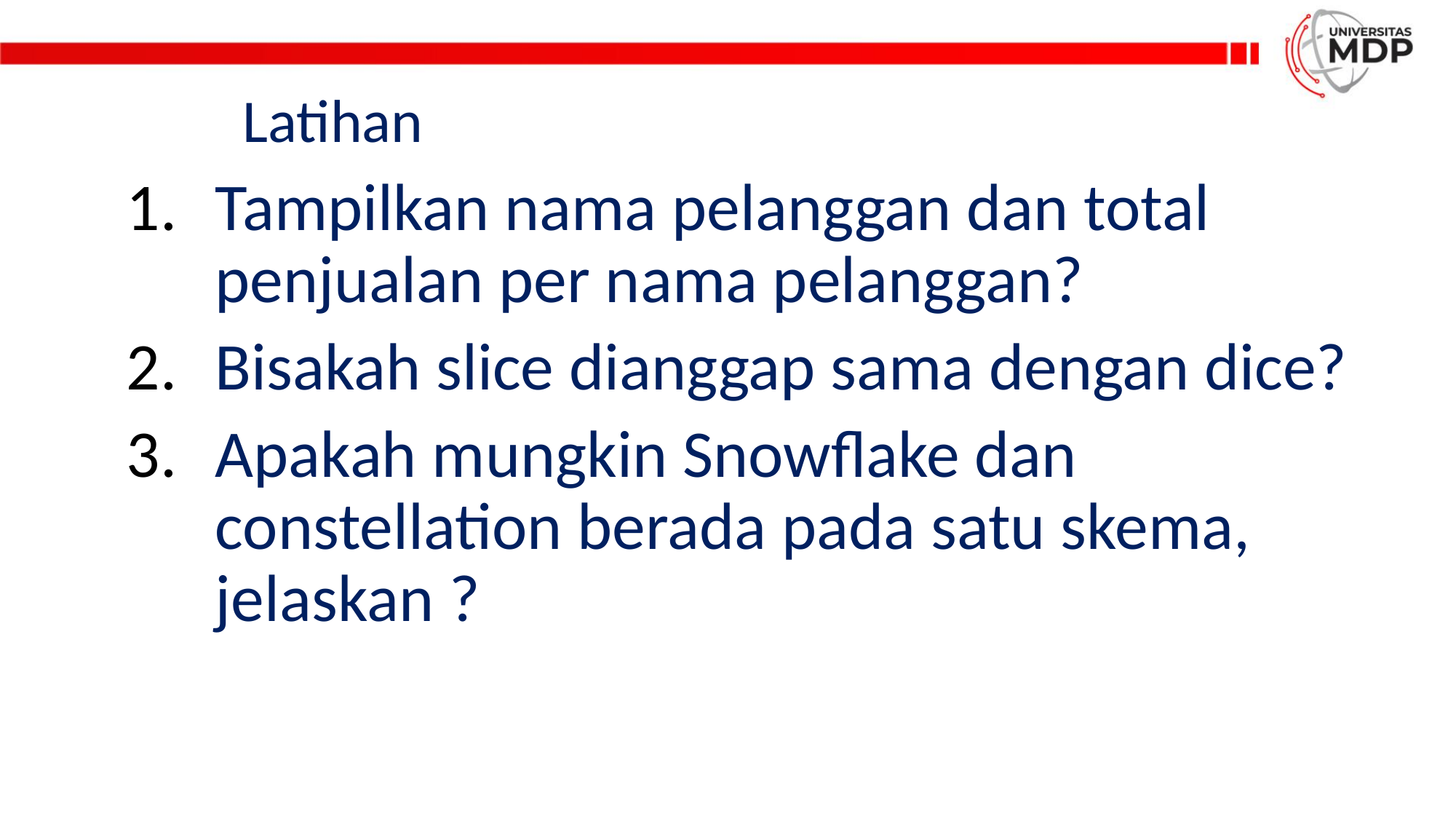

# Latihan
Tampilkan nama pelanggan dan total penjualan per nama pelanggan?
Bisakah slice dianggap sama dengan dice?
Apakah mungkin Snowflake dan constellation berada pada satu skema, jelaskan ?